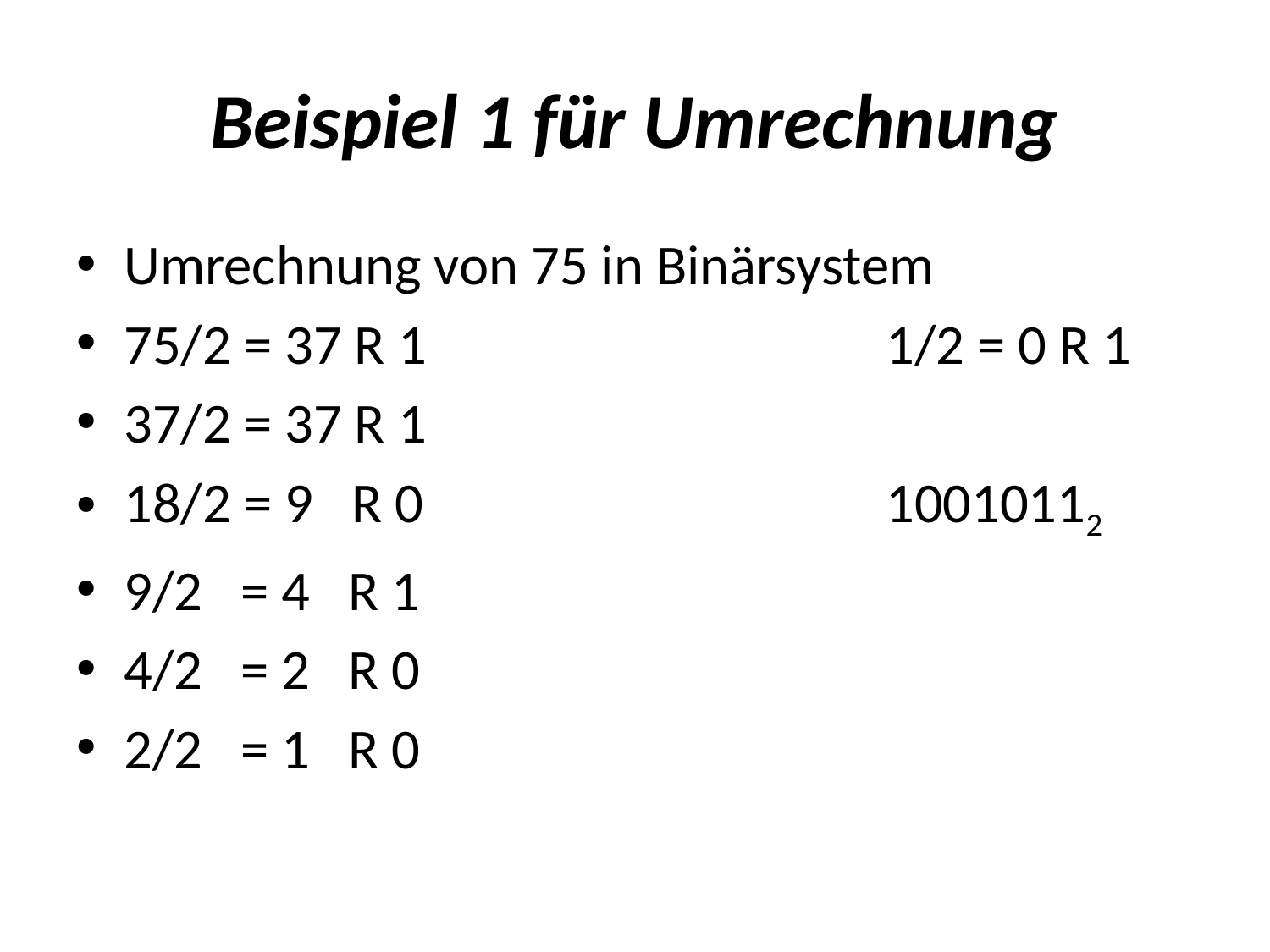

# Beispiel 1 für Umrechnung
Umrechnung von 75 in Binärsystem
75/2 = 37 R 1				1/2 = 0 R 1
37/2 = 37 R 1
18/2 = 9   R 0				10010112
9/2   = 4   R 1
4/2   = 2   R 0
2/2   = 1   R 0